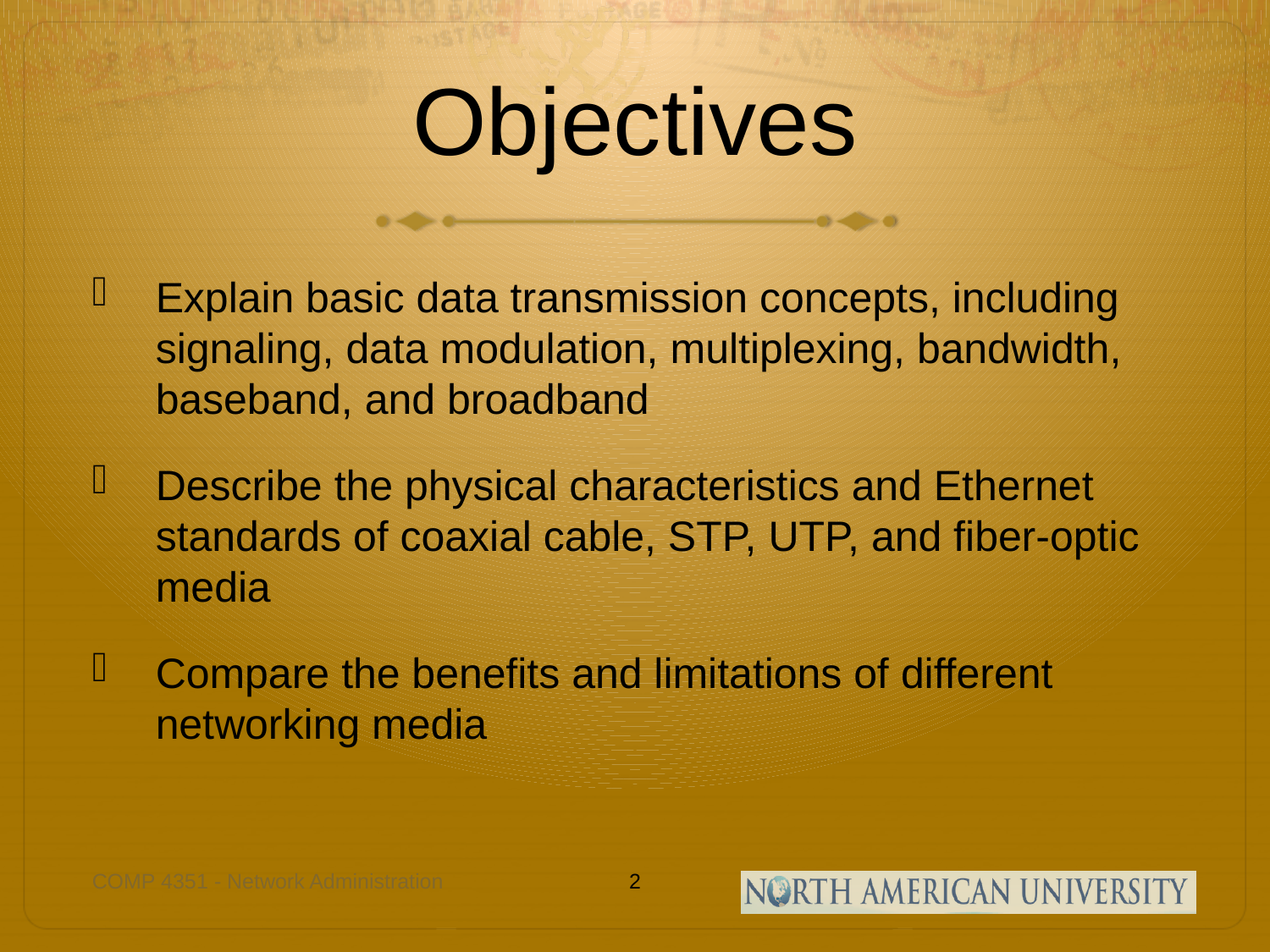

# Objectives
Explain basic data transmission concepts, including signaling, data modulation, multiplexing, bandwidth, baseband, and broadband
Describe the physical characteristics and Ethernet standards of coaxial cable, STP, UTP, and fiber-optic media
Compare the benefits and limitations of different networking media

COMP 4351 - Network Administration
2